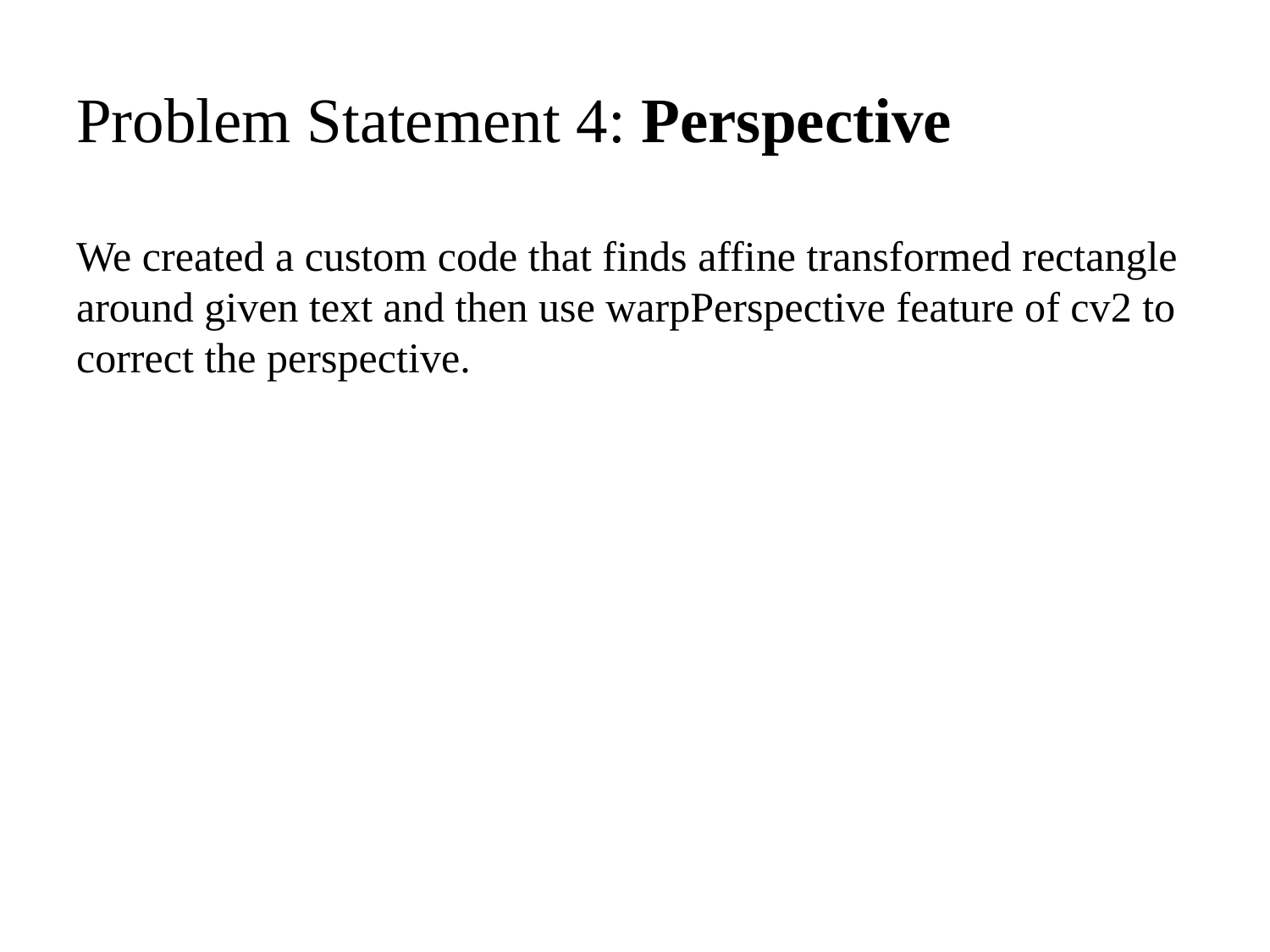

# Problem Statement 4: Perspective
We created a custom code that finds affine transformed rectangle around given text and then use warpPerspective feature of cv2 to correct the perspective.